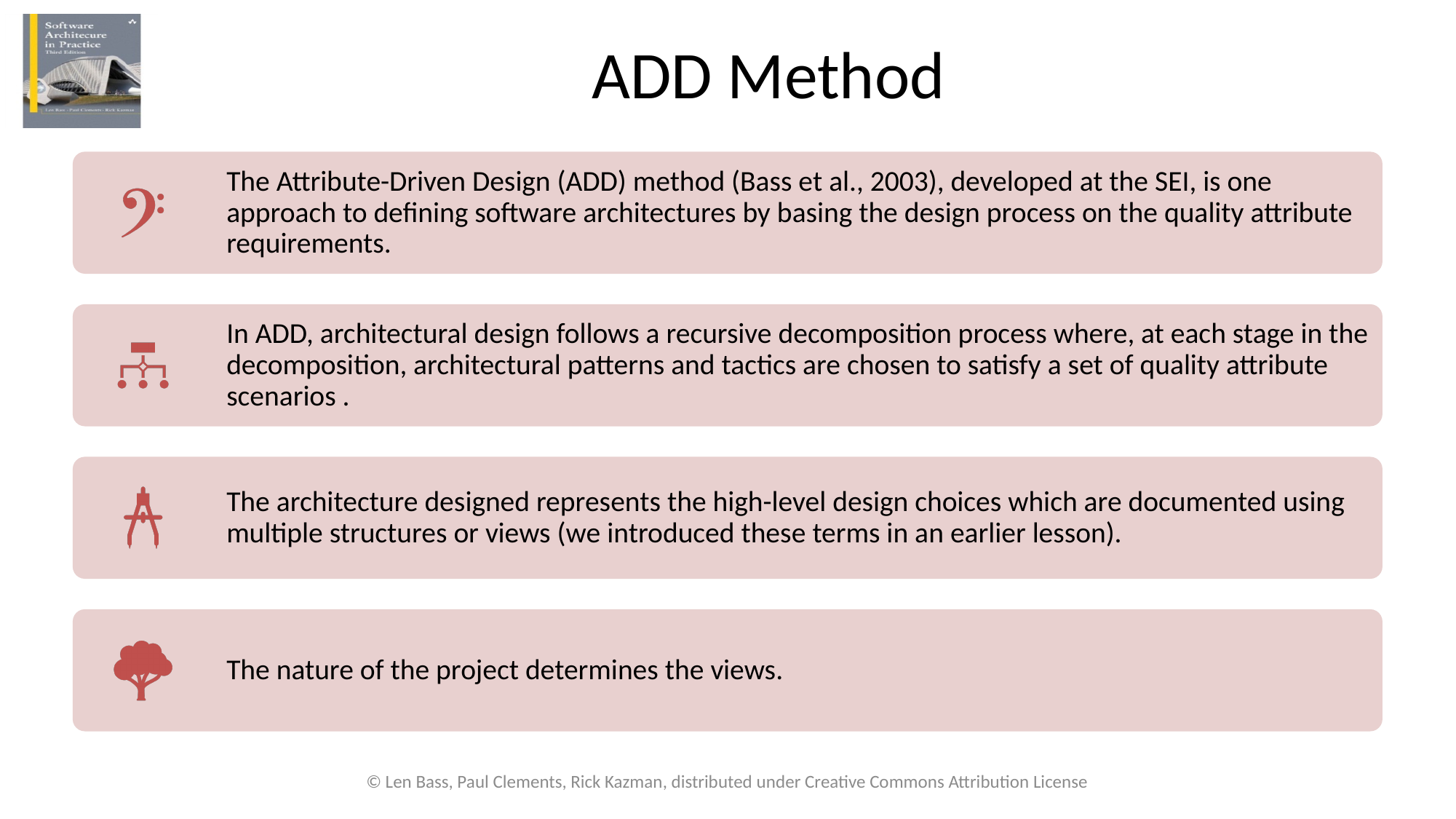

# ADD Method
The Attribute-Driven Design (ADD) method (Bass et al., 2003), developed at the SEI, is one approach to defining software architectures by basing the design process on the quality attribute requirements.
In ADD, architectural design follows a recursive decomposition process where, at each stage in the decomposition, architectural patterns and tactics are chosen to satisfy a set of quality attribute scenarios .
The architecture designed represents the high-level design choices which are documented using multiple structures or views (we introduced these terms in an earlier lesson).
The nature of the project determines the views.
© Len Bass, Paul Clements, Rick Kazman, distributed under Creative Commons Attribution License